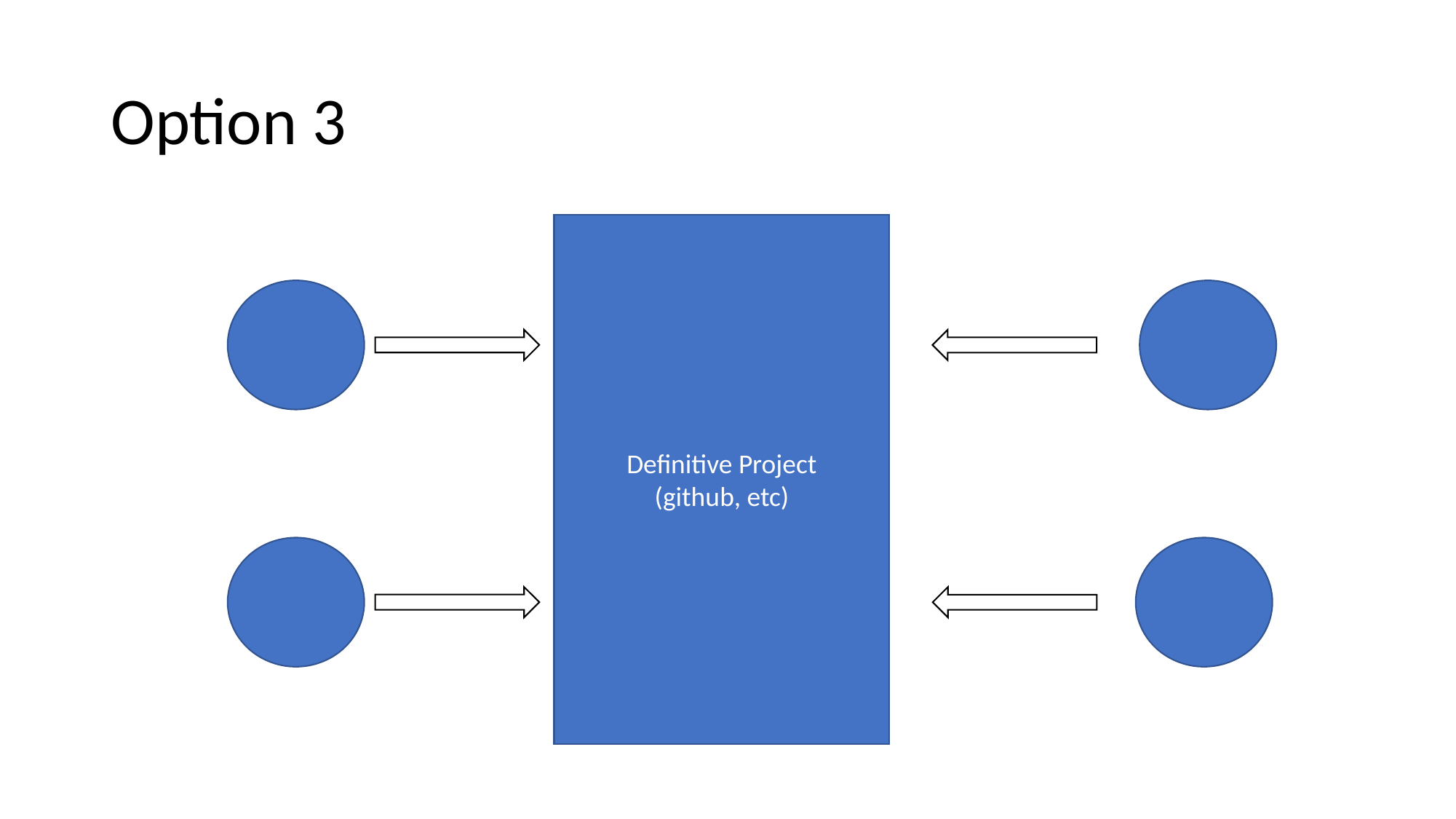

# Option 3
Definitive Project
(github, etc)